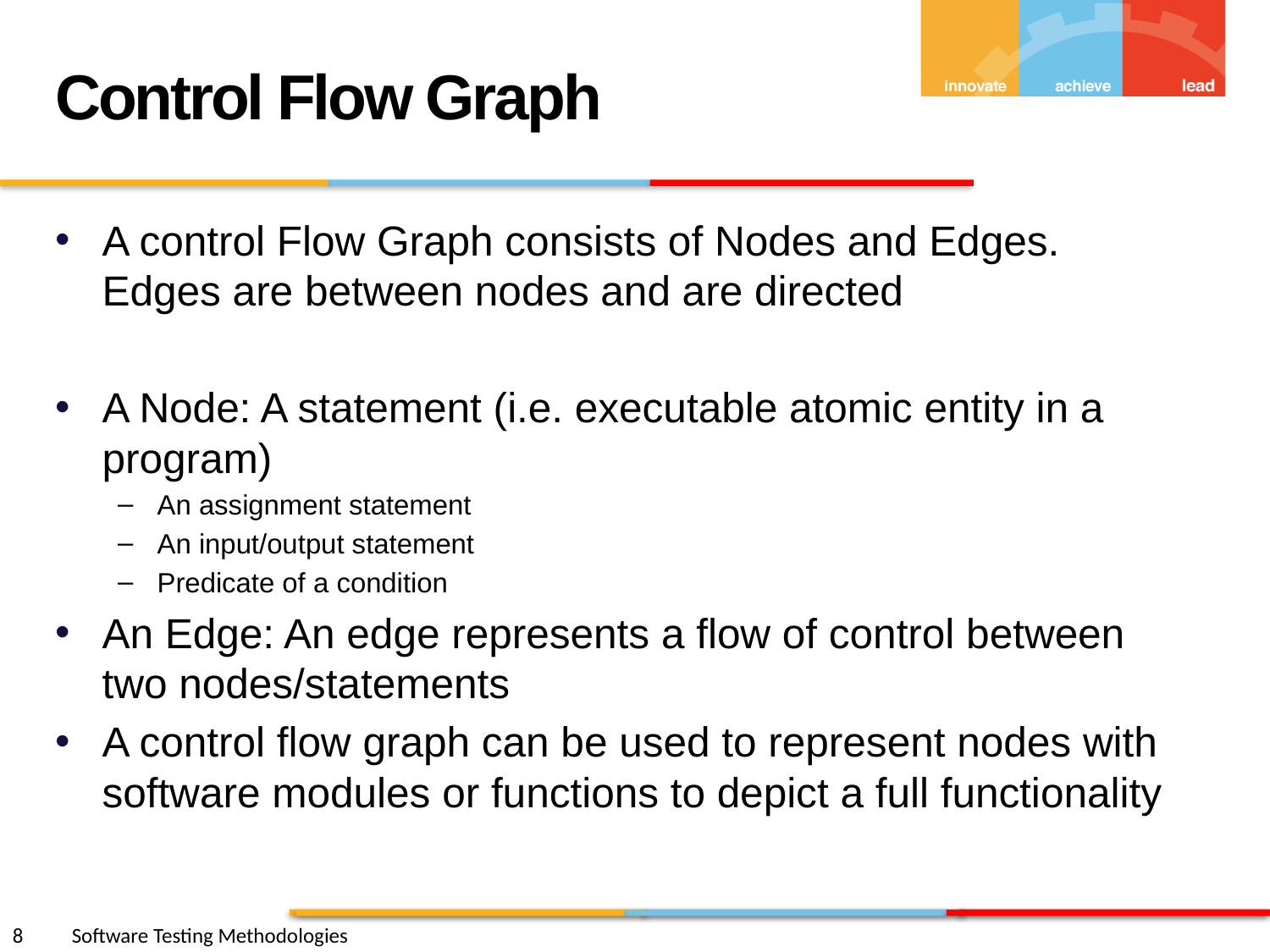

Control Flow Graph
A control Flow Graph consists of Nodes and Edges. Edges are between nodes and are directed

A Node: A statement (i.e. executable atomic entity in a program)
An assignment statement
An input/output statement
Predicate of a condition
An Edge: An edge represents a flow of control between two nodes/statements
A control flow graph can be used to represent nodes with software modules or functions to depict a full functionality